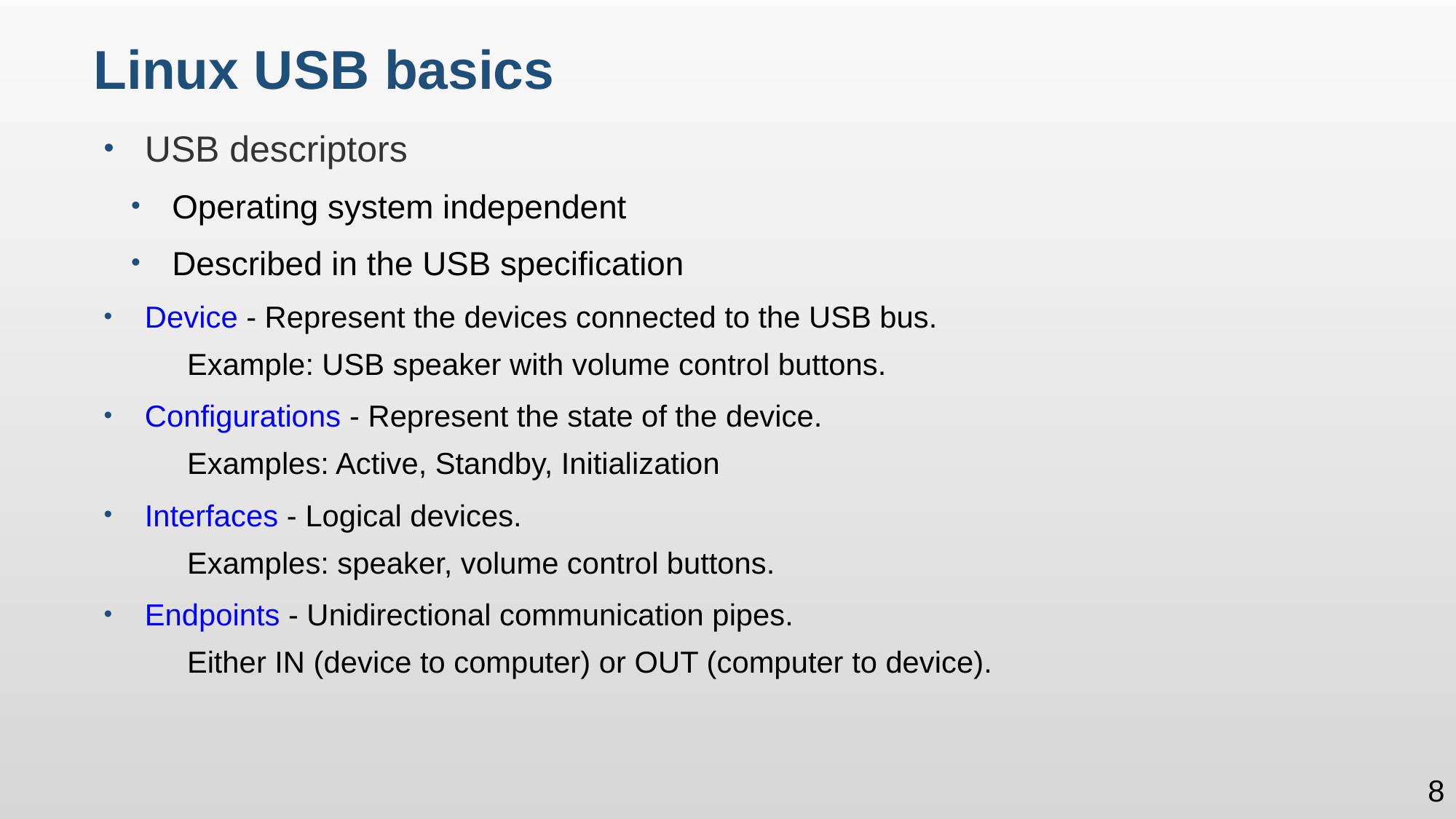

Linux USB basics
USB descriptors
Operating system independent
Described in the USB specification
Device - Represent the devices connected to the USB bus.
	Example: USB speaker with volume control buttons.
Configurations - Represent the state of the device.
	Examples: Active, Standby, Initialization
Interfaces - Logical devices.
	Examples: speaker, volume control buttons.
Endpoints - Unidirectional communication pipes.
	Either IN (device to computer) or OUT (computer to device).

8